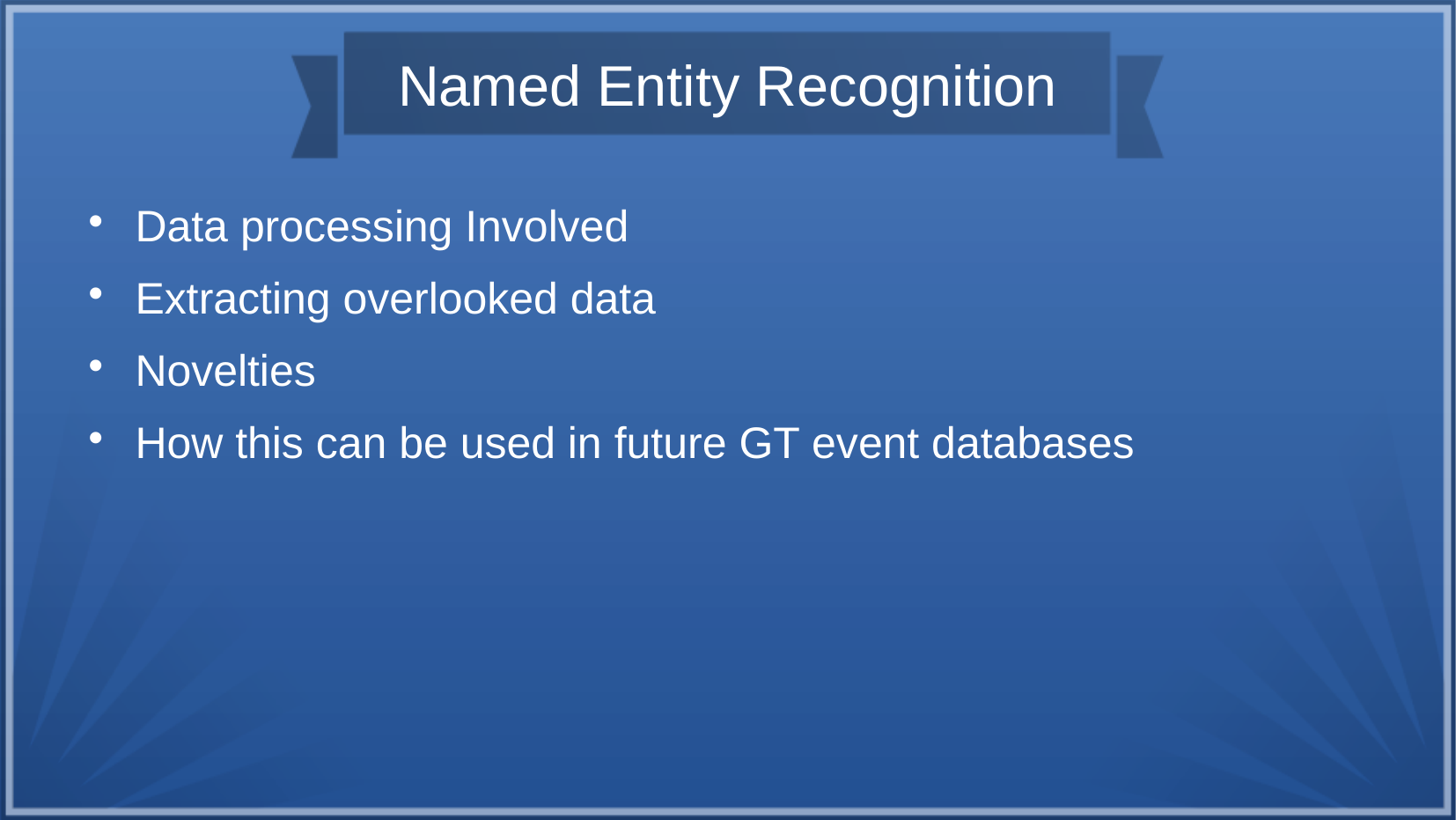

Named Entity Recognition
Data processing Involved
Extracting overlooked data
Novelties
How this can be used in future GT event databases